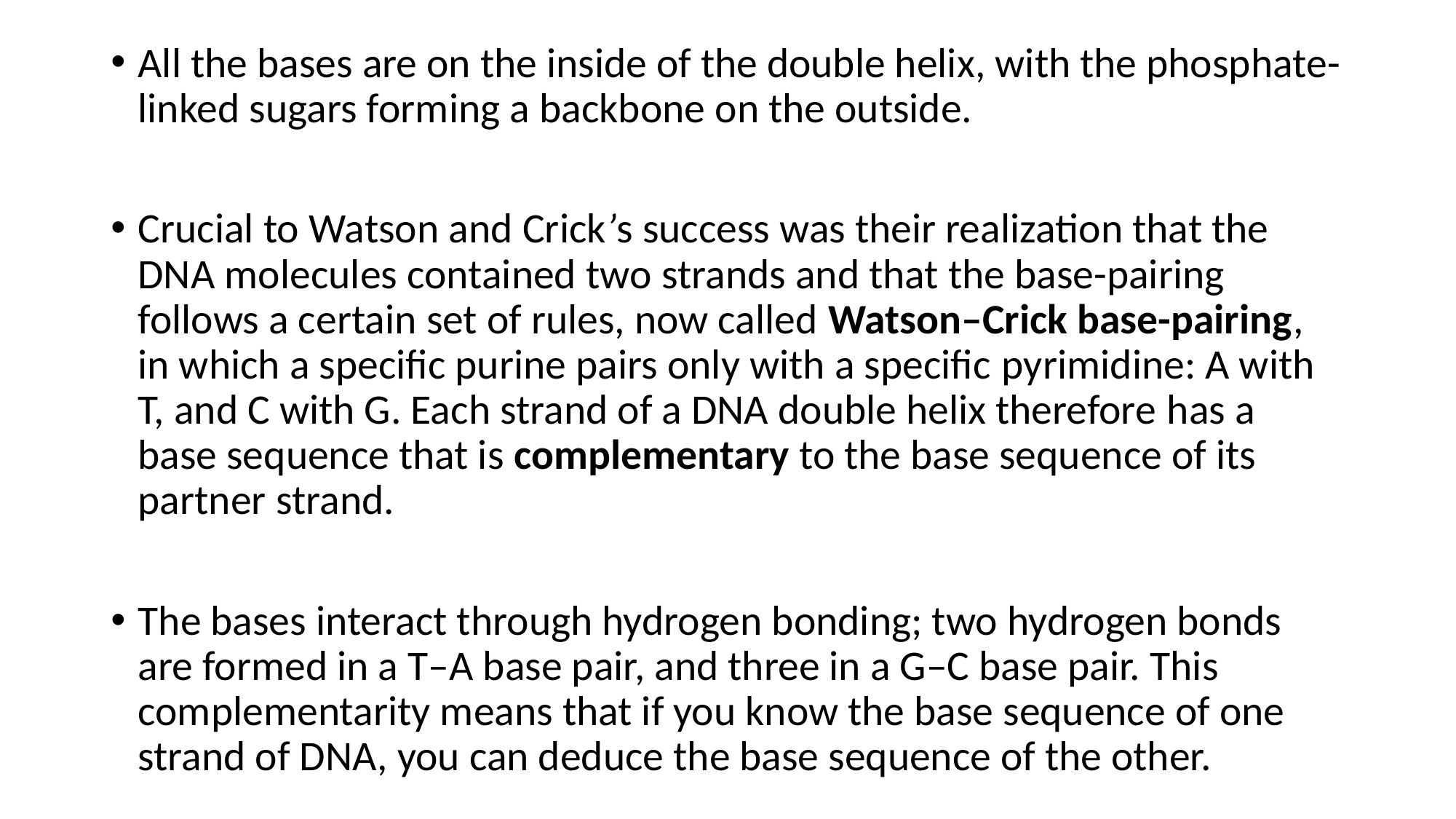

All the bases are on the inside of the double helix, with the phosphate-linked sugars forming a backbone on the outside.

Crucial to Watson and Crick’s success was their realization that the DNA molecules contained two strands and that the base-pairing follows a certain set of rules, now called Watson–Crick base-pairing, in which a specific purine pairs only with a specific pyrimidine: A with T, and C with G. Each strand of a DNA double helix therefore has a base sequence that is complementary to the base sequence of its partner strand.

The bases interact through hydrogen bonding; two hydrogen bonds are formed in a T–A base pair, and three in a G–C base pair. This complementarity means that if you know the base sequence of one strand of DNA, you can deduce the base sequence of the other.
13